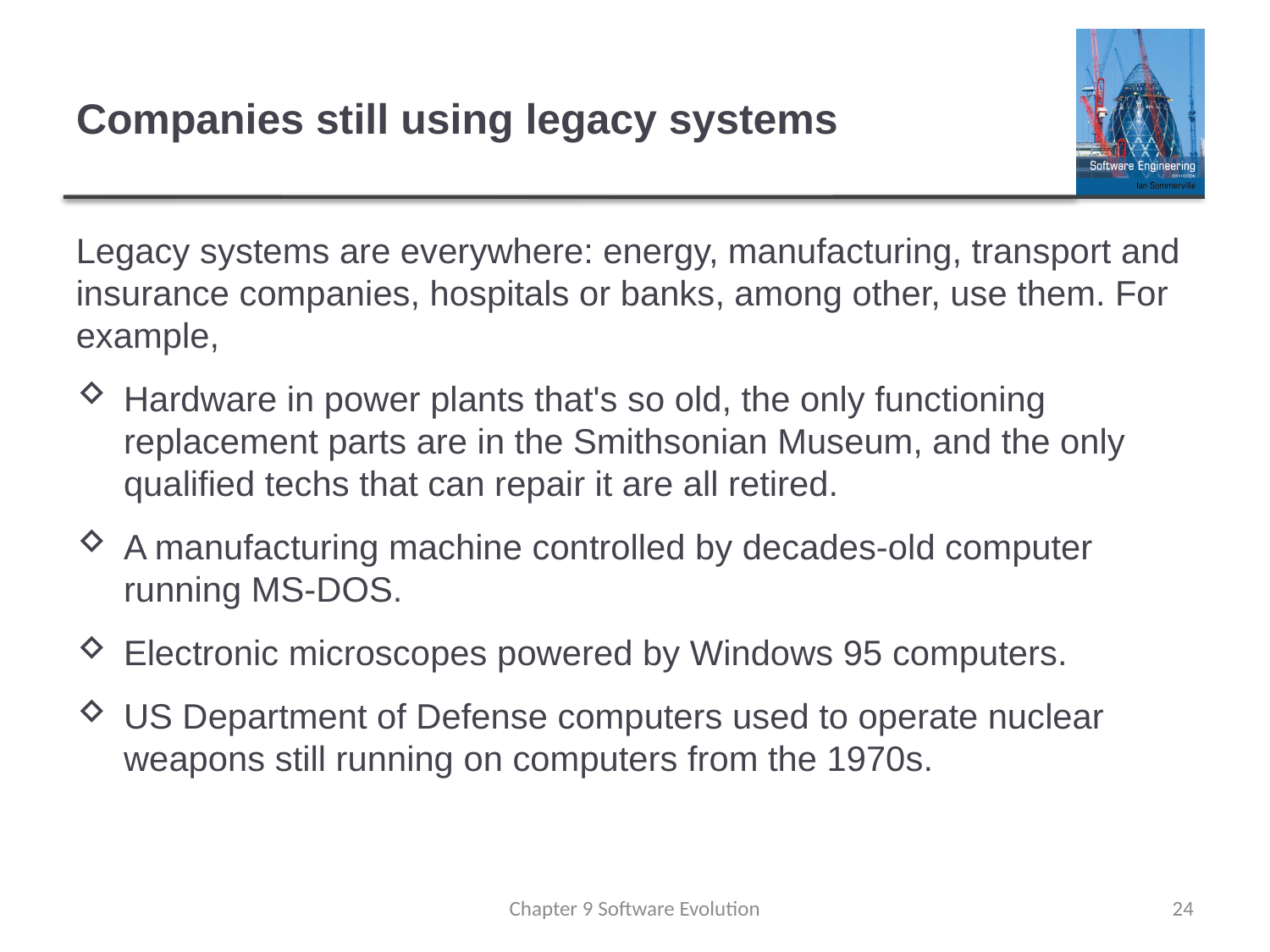

# Companies still using legacy systems
Legacy systems are everywhere: energy, manufacturing, transport and insurance companies, hospitals or banks, among other, use them. For example,
Hardware in power plants that's so old, the only functioning replacement parts are in the Smithsonian Museum, and the only qualified techs that can repair it are all retired.
A manufacturing machine controlled by decades-old computer running MS-DOS.
Electronic microscopes powered by Windows 95 computers.
US Department of Defense computers used to operate nuclear weapons still running on computers from the 1970s.
Chapter 9 Software Evolution
24